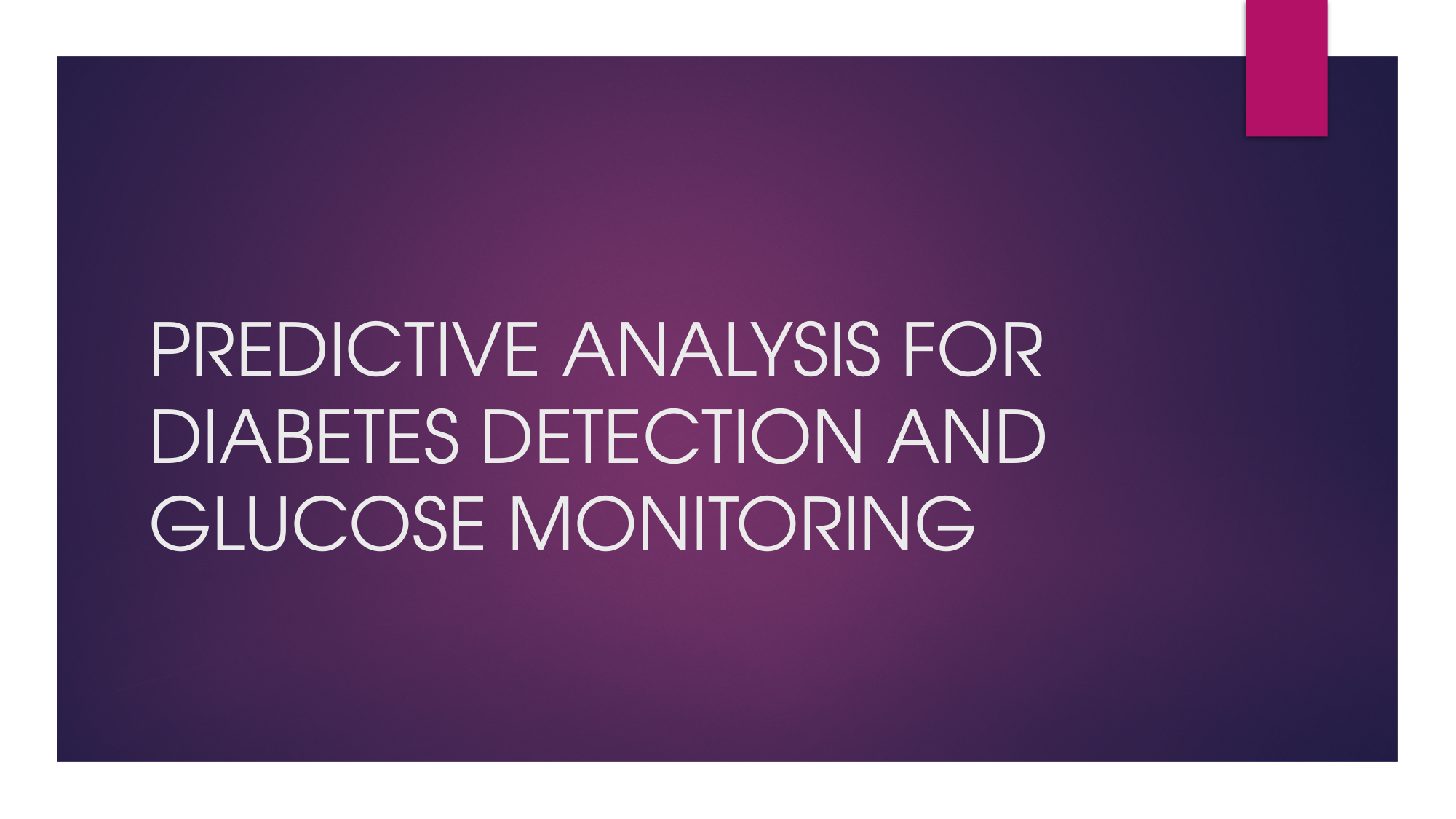

# PREDICTIVE ANALYSIS FOR DIABETES DETECTION AND GLUCOSE MONITORING